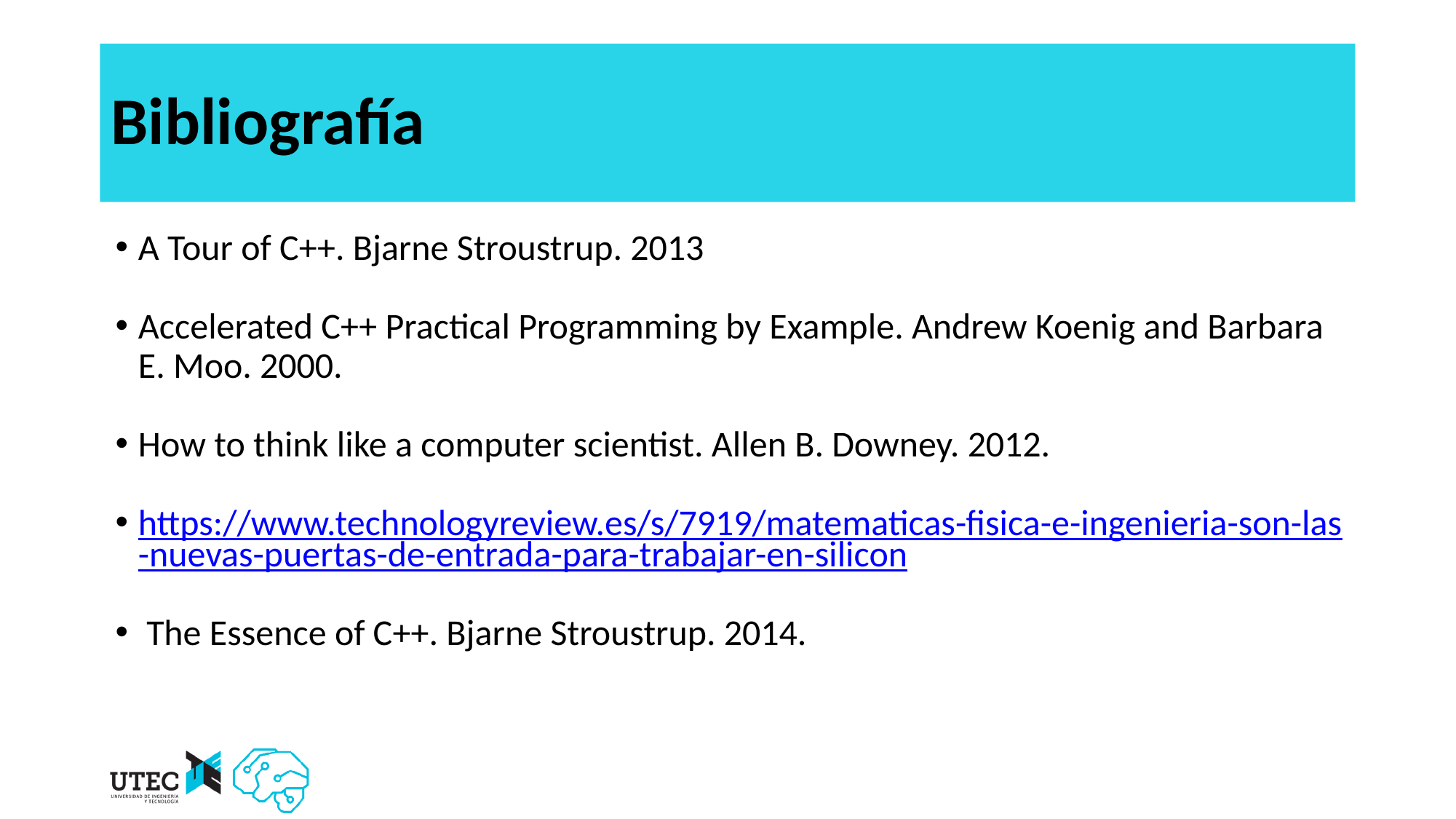

# Bibliografía
A Tour of C++. Bjarne Stroustrup. 2013

Accelerated C++ Practical Programming by Example. Andrew Koenig and Barbara E. Moo. 2000.

How to think like a computer scientist. Allen B. Downey. 2012.

https://www.technologyreview.es/s/7919/matematicas-fisica-e-ingenieria-son-las-nuevas-puertas-de-entrada-para-trabajar-en-silicon

 The Essence of C++. Bjarne Stroustrup. 2014.